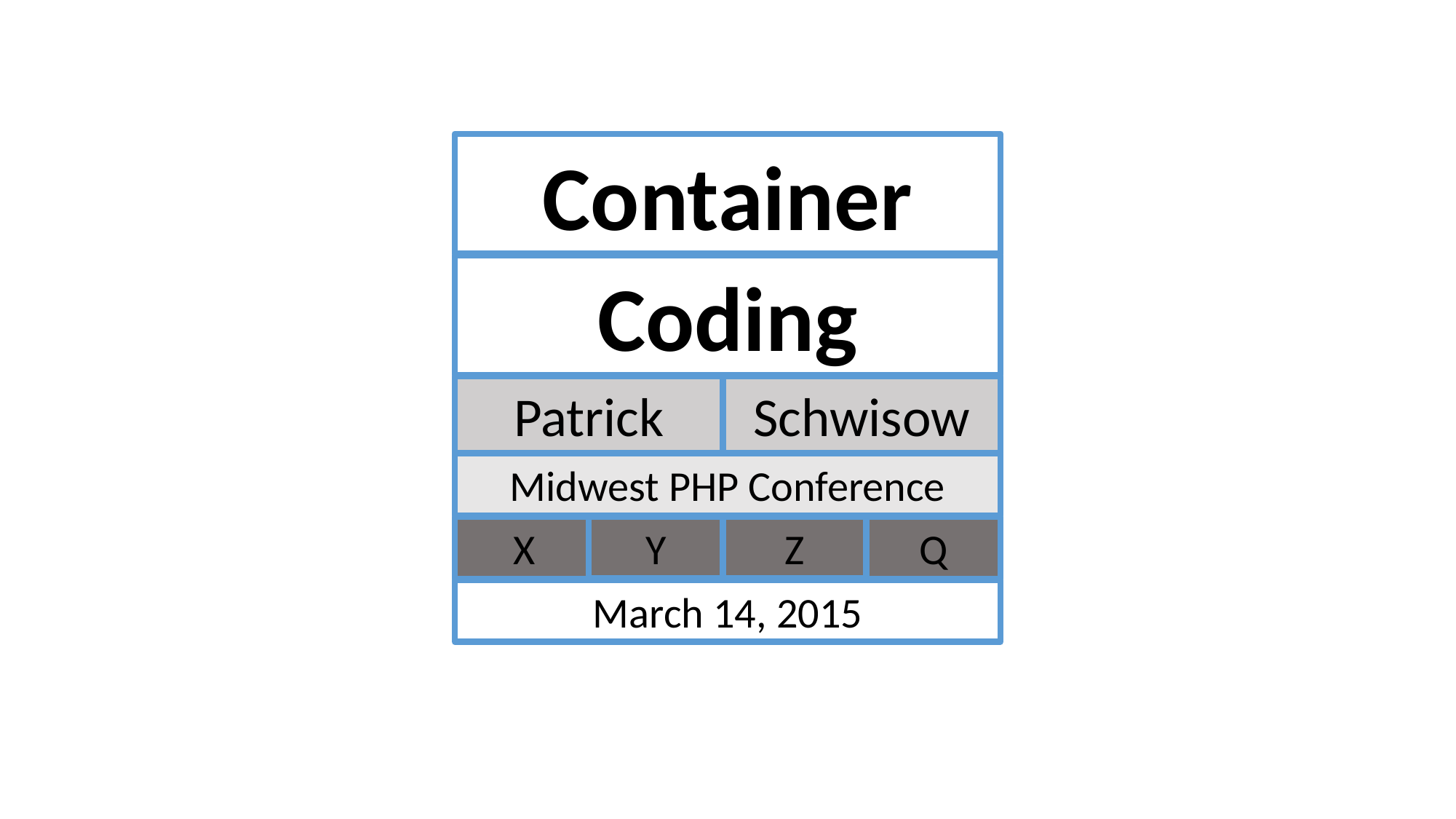

Container
Coding
Patrick
Schwisow
Midwest PHP Conference
Y
Z
X
Q
March 14, 2015